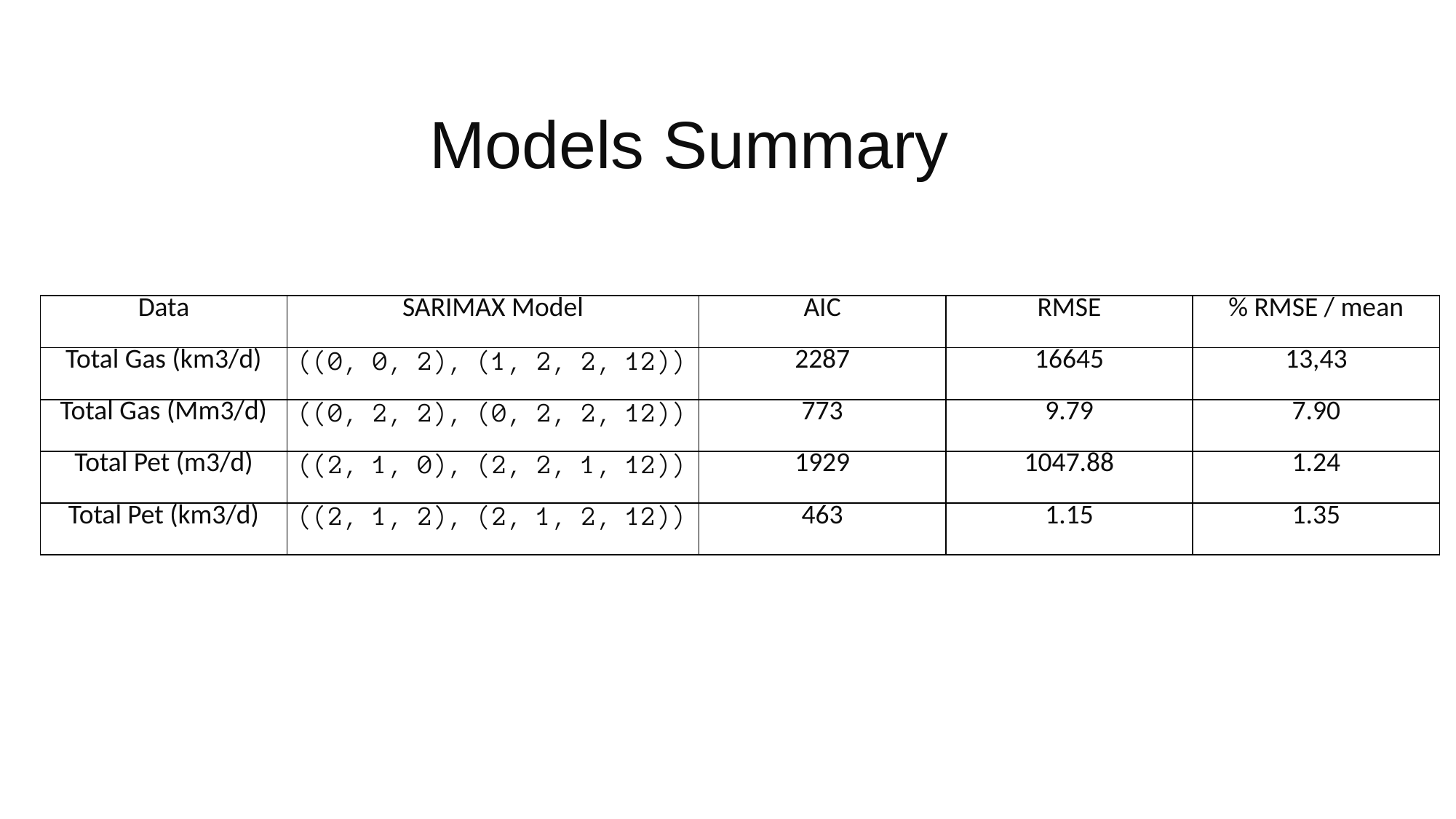

# Models Summary
| Data | SARIMAX Model | AIC | RMSE | % RMSE / mean |
| --- | --- | --- | --- | --- |
| Total Gas (km3/d) | ((0, 0, 2), (1, 2, 2, 12)) | 2287 | 16645 | 13,43 |
| Total Gas (Mm3/d) | ((0, 2, 2), (0, 2, 2, 12)) | 773 | 9.79 | 7.90 |
| Total Pet (m3/d) | ((2, 1, 0), (2, 2, 1, 12)) | 1929 | 1047.88 | 1.24 |
| Total Pet (km3/d) | ((2, 1, 2), (2, 1, 2, 12)) | 463 | 1.15 | 1.35 |